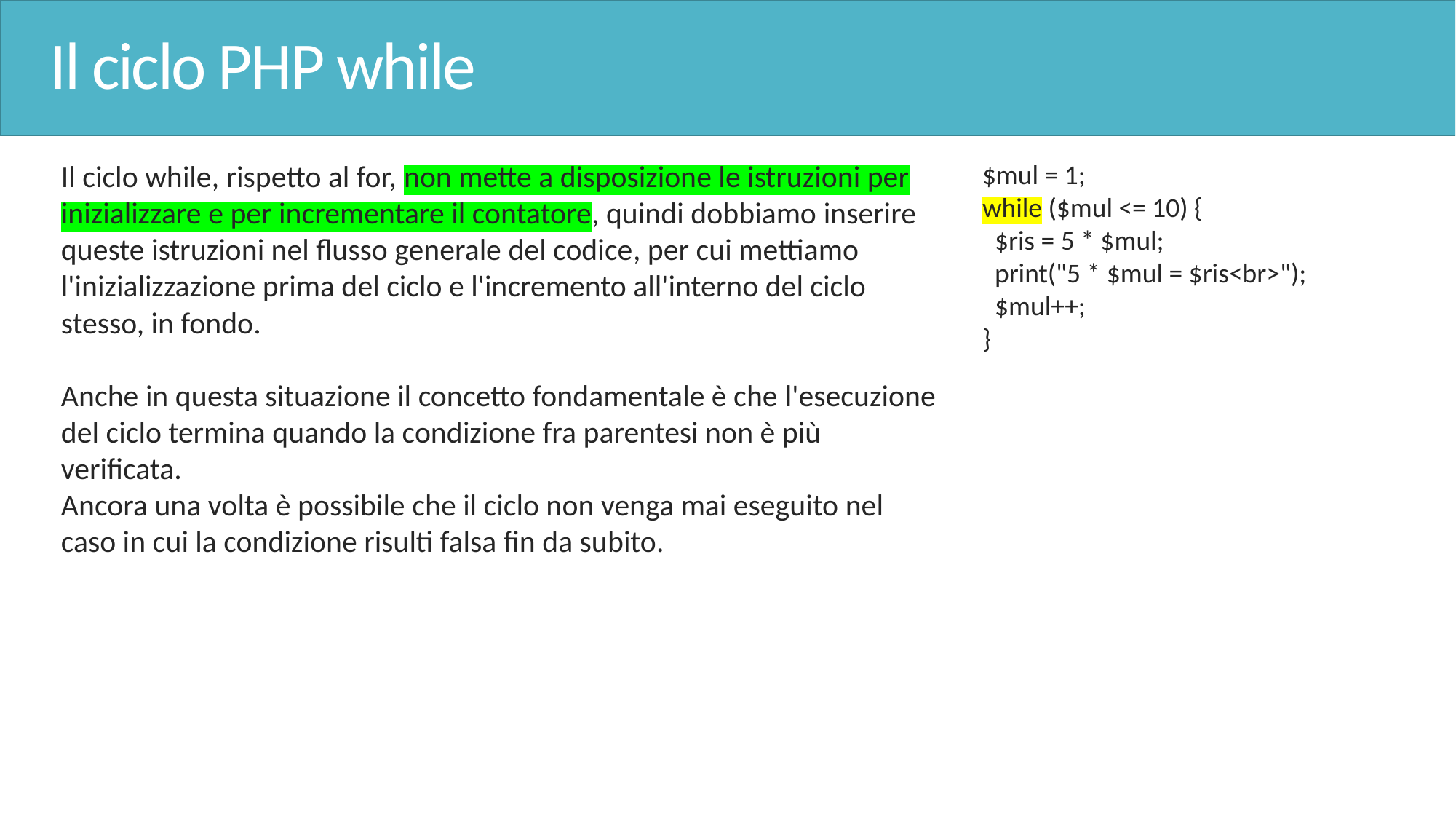

# Il ciclo PHP while
Il ciclo while, rispetto al for, non mette a disposizione le istruzioni per inizializzare e per incrementare il contatore, quindi dobbiamo inserire queste istruzioni nel flusso generale del codice, per cui mettiamo l'inizializzazione prima del ciclo e l'incremento all'interno del ciclo stesso, in fondo.
Anche in questa situazione il concetto fondamentale è che l'esecuzione del ciclo termina quando la condizione fra parentesi non è più verificata.
Ancora una volta è possibile che il ciclo non venga mai eseguito nel caso in cui la condizione risulti falsa fin da subito.
$mul = 1;
while ($mul <= 10) {
  $ris = 5 * $mul;
  print("5 * $mul = $ris<br>");
  $mul++;
}